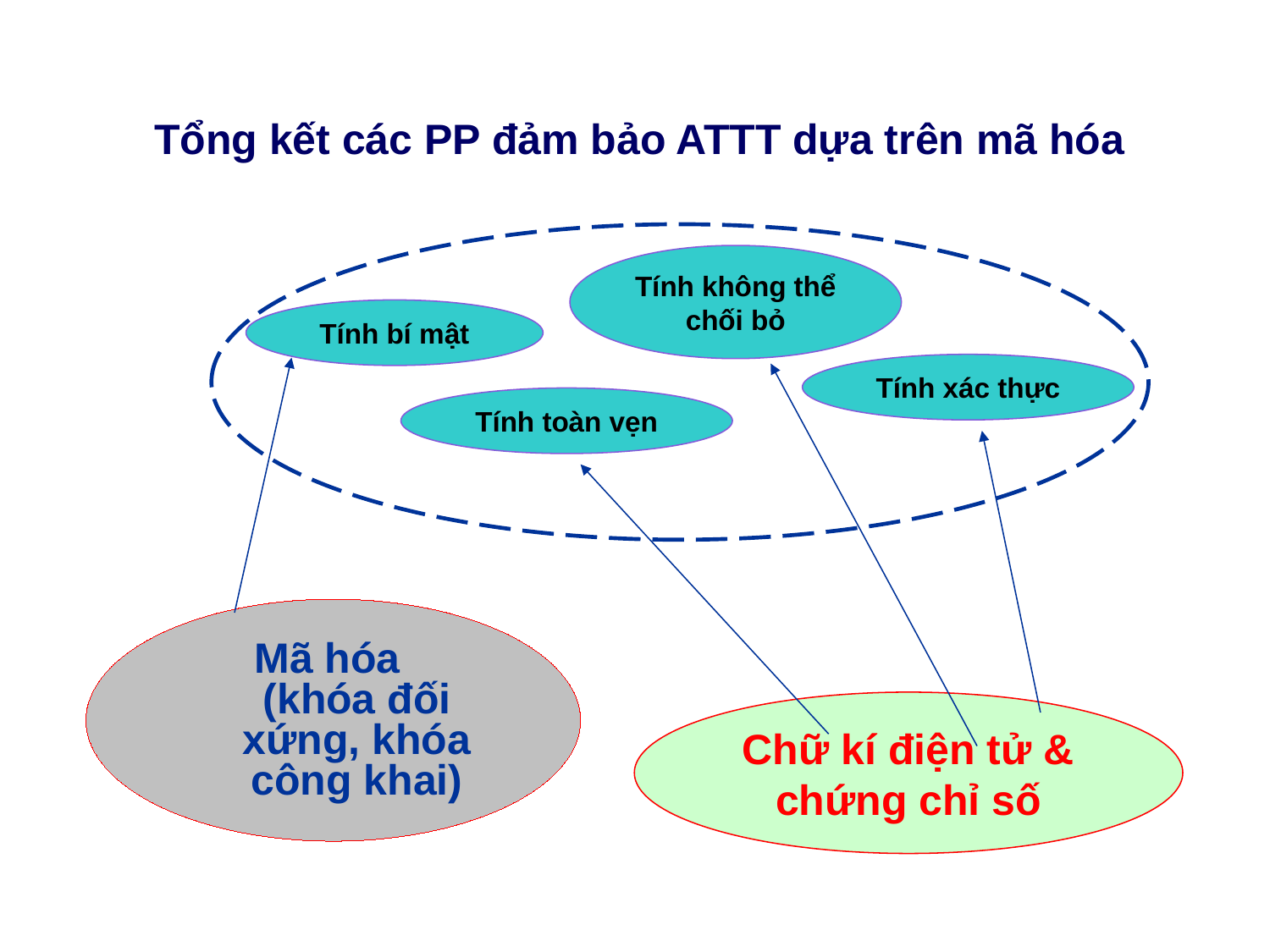

# Tổng kết các PP đảm bảo ATTT dựa trên mã hóa

Tính không thể chối bỏ
Tính bí mật
Tính xác thực

Tính toàn vẹn

Mã hóa
(khóa đối xứng, khóa công khai)
Chữ kí điện tử & chứng chỉ số